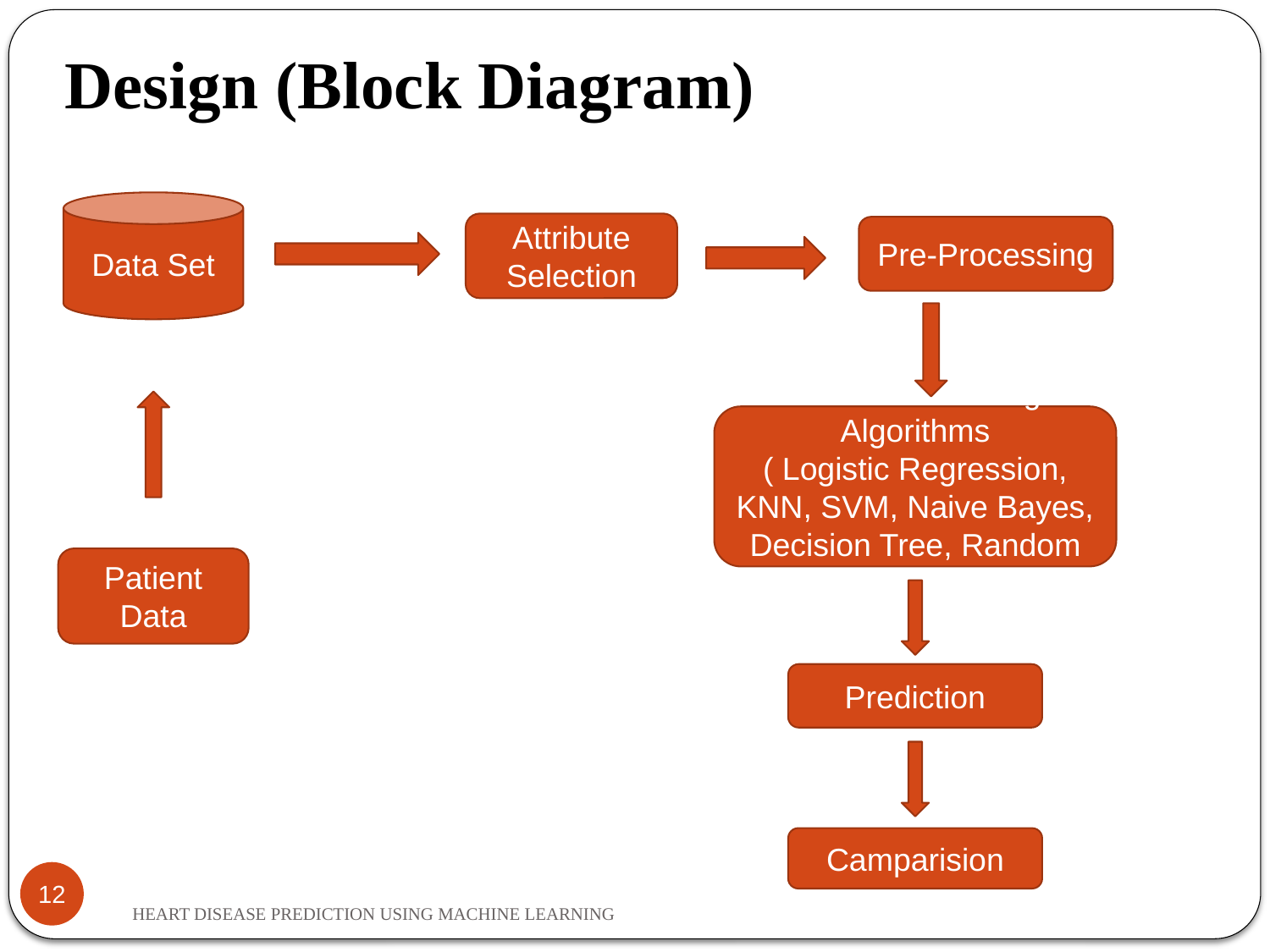

Design (Block Diagram)
Data Set
Attribute
Selection
Pre-Processing

Machine Learning Algorithms
( Logistic Regression, KNN, SVM, Naive Bayes, Decision Tree, Random Forest )
Patient Data

Prediction

Camparision
12
HEART DISEASE PREDICTION USING MACHINE LEARNING